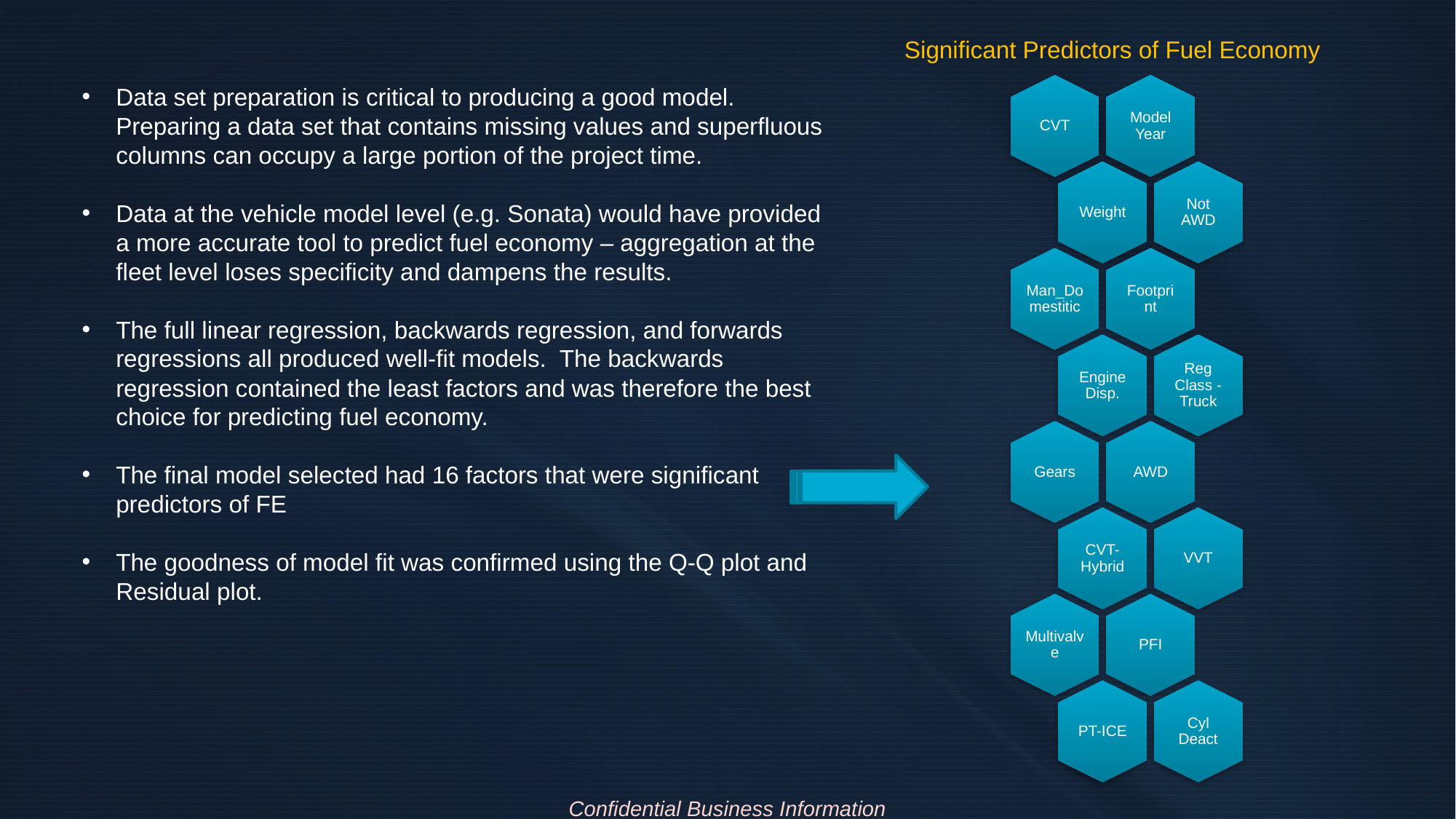

Final Results, Conclusions, and Lessons Learned
Significant Predictors of Fuel Economy
Model Year
CVT
Weight
Not AWD
Footprint
Man_Domestitic
Engine Disp.
Reg Class - Truck
AWD
Gears
CVT-Hybrid
VVT
PFI
Multivalve
PT-ICE
Cyl Deact
Data set preparation is critical to producing a good model.  Preparing a data set that contains missing values and superfluous columns can occupy a large portion of the project time.

Data at the vehicle model level (e.g. Sonata) would have provided a more accurate tool to predict fuel economy – aggregation at the fleet level loses specificity and dampens the results.

The full linear regression, backwards regression, and forwards regressions all produced well-fit models.  The backwards regression contained the least factors and was therefore the best choice for predicting fuel economy.

The final model selected had 16 factors that were significant predictors of FE

The goodness of model fit was confirmed using the Q-Q plot and Residual plot.

Confidential Business Information